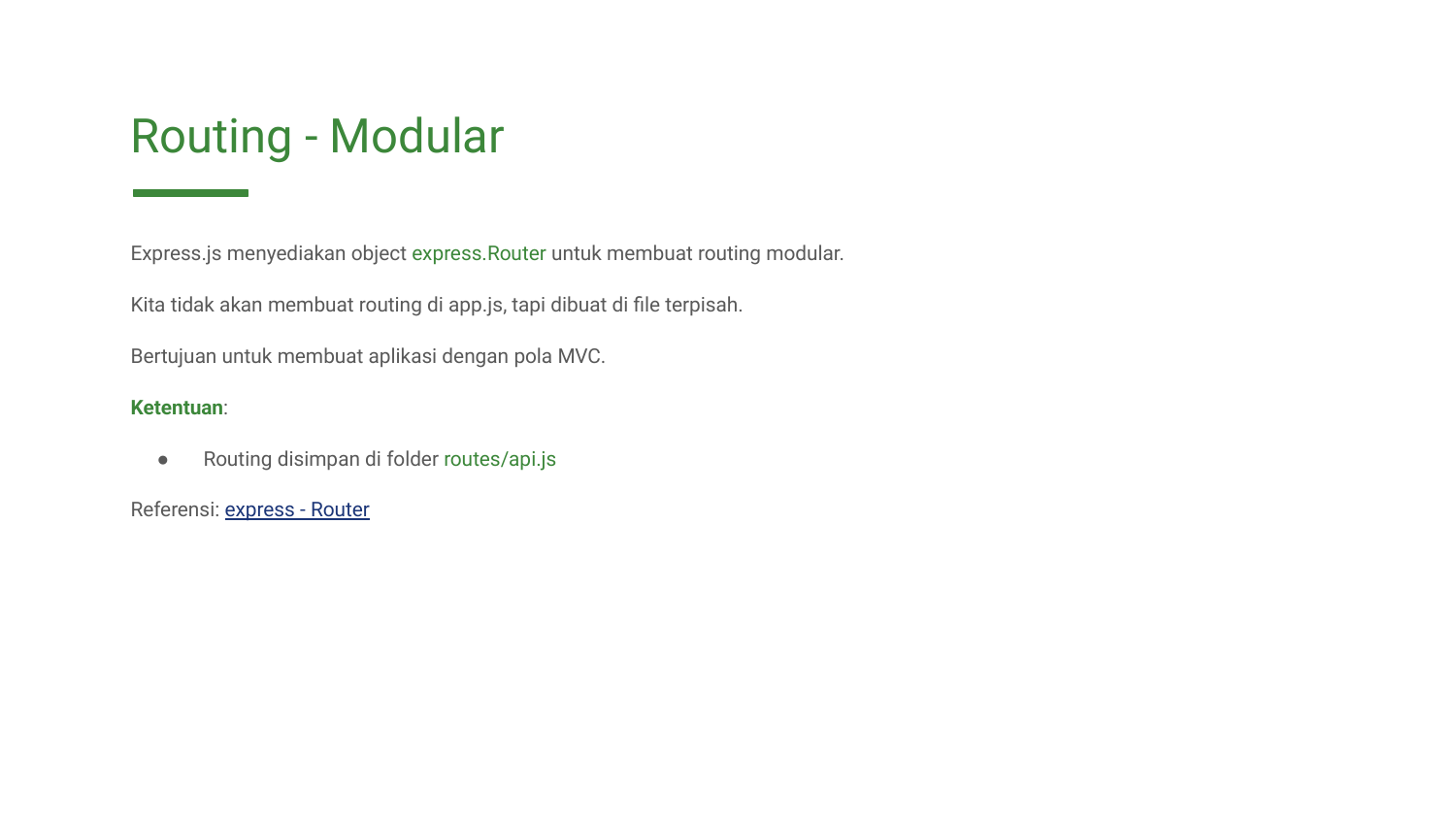

Routing - Modular

Express.js menyediakan object express.Router untuk membuat routing modular.
Kita tidak akan membuat routing di app.js, tapi dibuat di file terpisah.
Bertujuan untuk membuat aplikasi dengan pola MVC.
Ketentuan:
Routing disimpan di folder routes/api.js
Referensi: express - Router